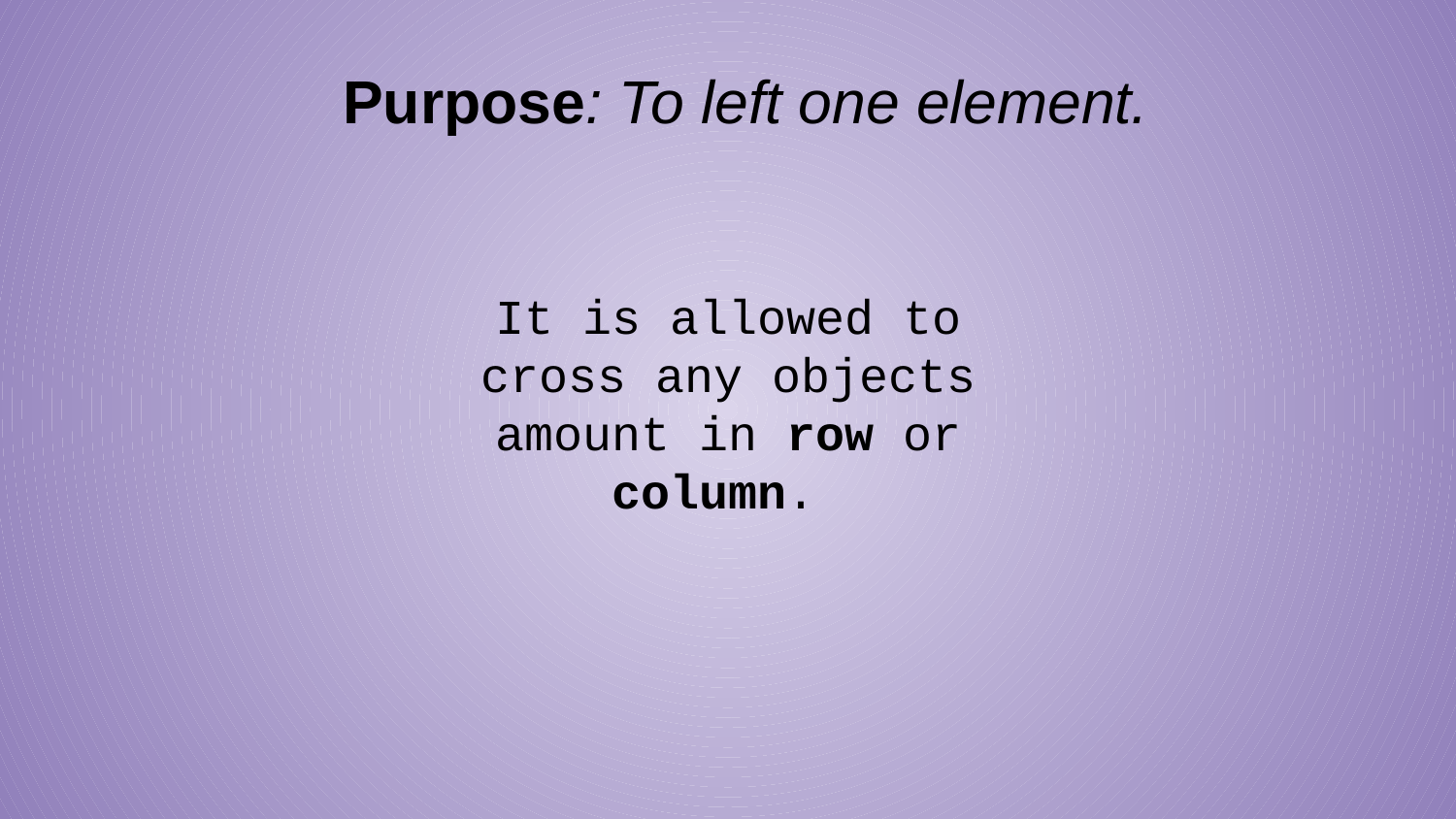

Purpose: To left one element.
It is allowed to cross any objects amount in row or column.